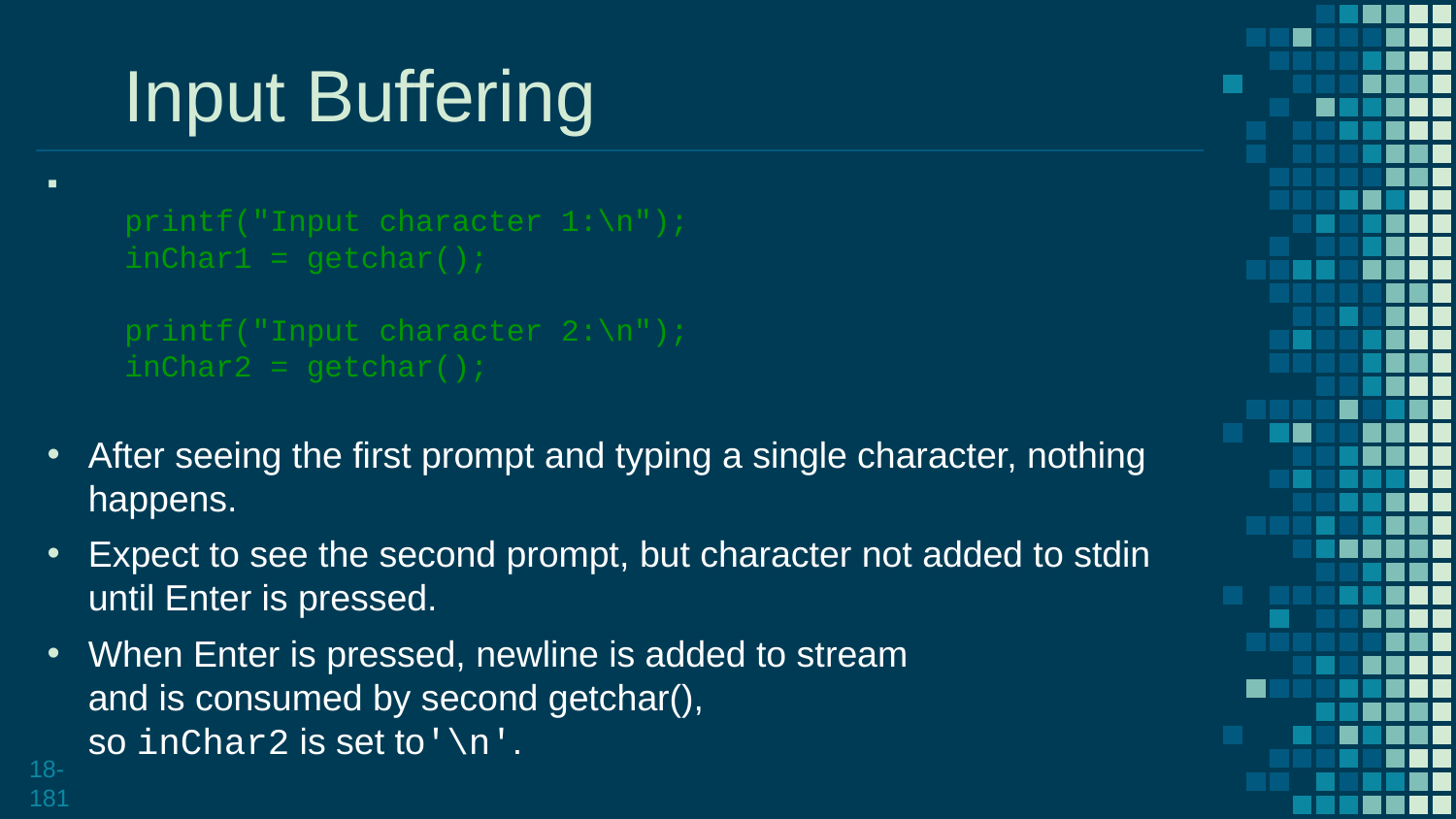

# Input Buffering
  printf("Input character 1:\n");
  inChar1 = getchar();
  printf("Input character 2:\n");
  inChar2 = getchar();
After seeing the first prompt and typing a single character, nothing happens.
Expect to see the second prompt, but character not added to stdin until Enter is pressed.
When Enter is pressed, newline is added to stream
and is consumed by second getchar(),
so inChar2 is set to'\n'.
18-181